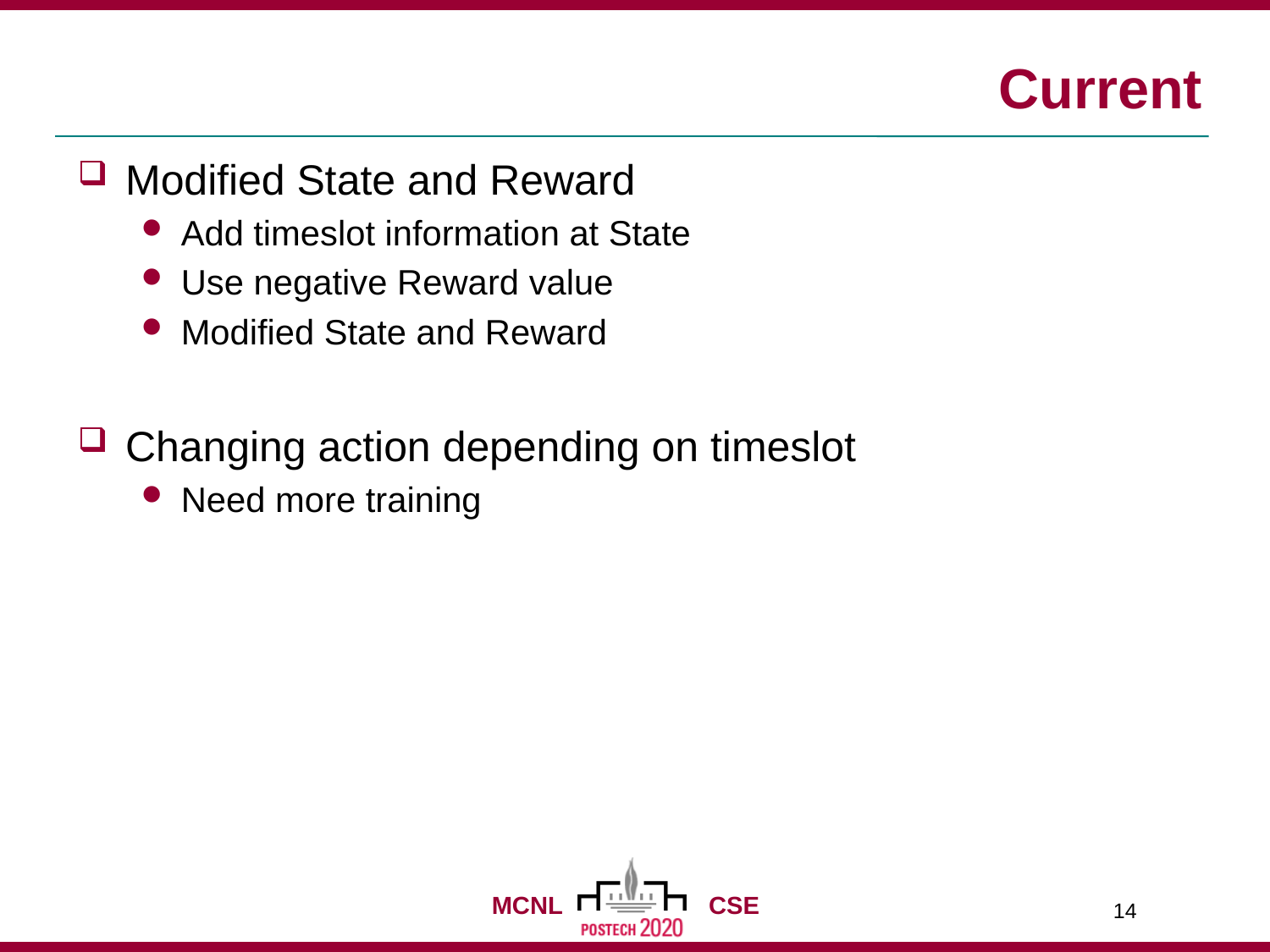

# Current
Modified State and Reward
Add timeslot information at State
Use negative Reward value
Modified State and Reward

Changing action depending on timeslot
Need more training

14